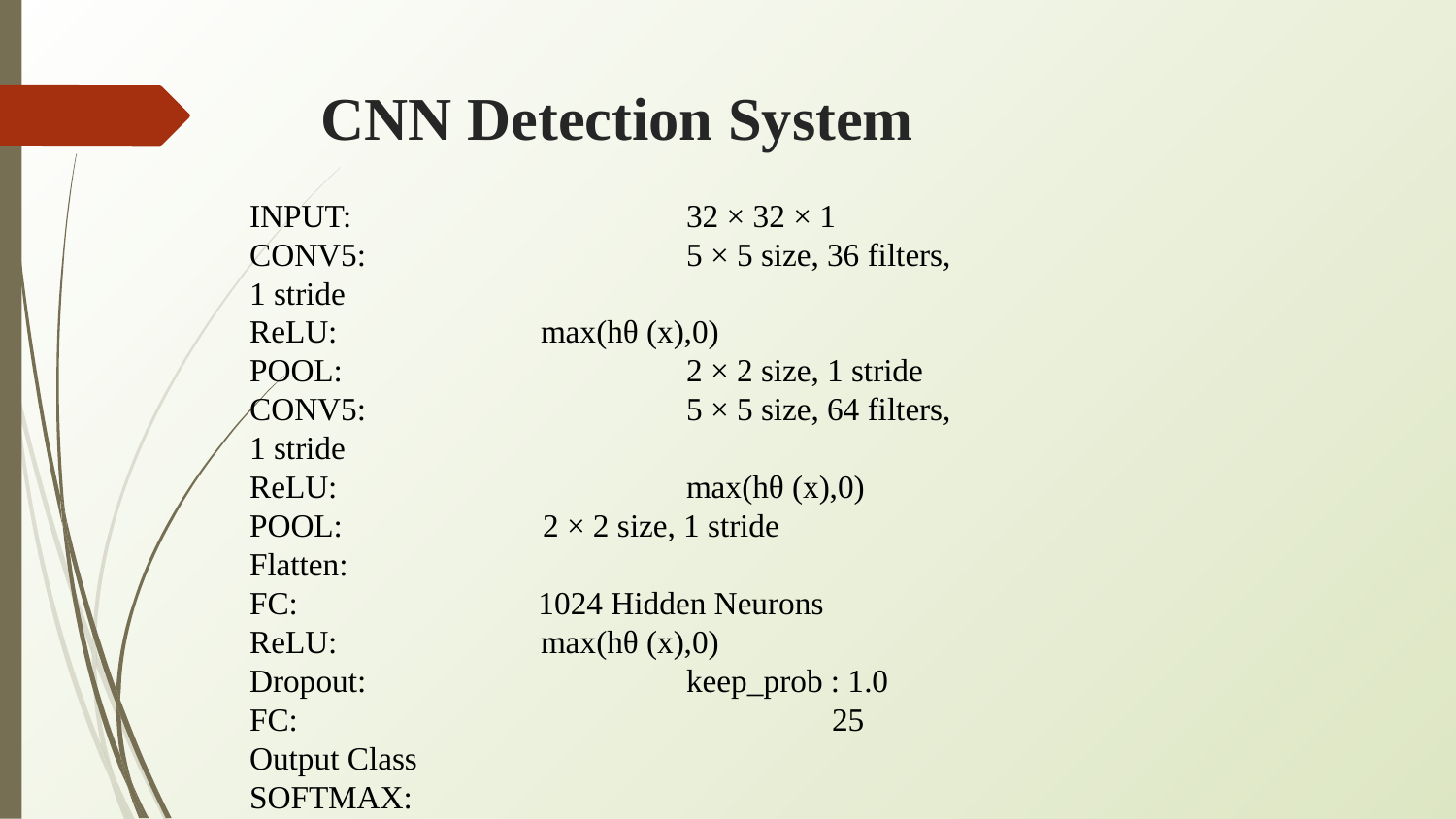

# CNN Detection System
INPUT:   			32 × 32 × 1
CONV5: 		 	5 × 5 size, 36 filters, 1 stride
ReLU:                 	max(hθ (x),0)
POOL:			2 × 2 size, 1 stride
CONV5:			5 × 5 size, 64 filters, 1 stride
ReLU:			max(hθ (x),0)
POOL:                         2 × 2 size, 1 stride
Flatten:
FC:                              1024 Hidden Neurons
ReLU:                 	max(hθ (x),0)
Dropout:			keep_prob : 1.0
FC:  				25 Output Class
SOFTMAX: